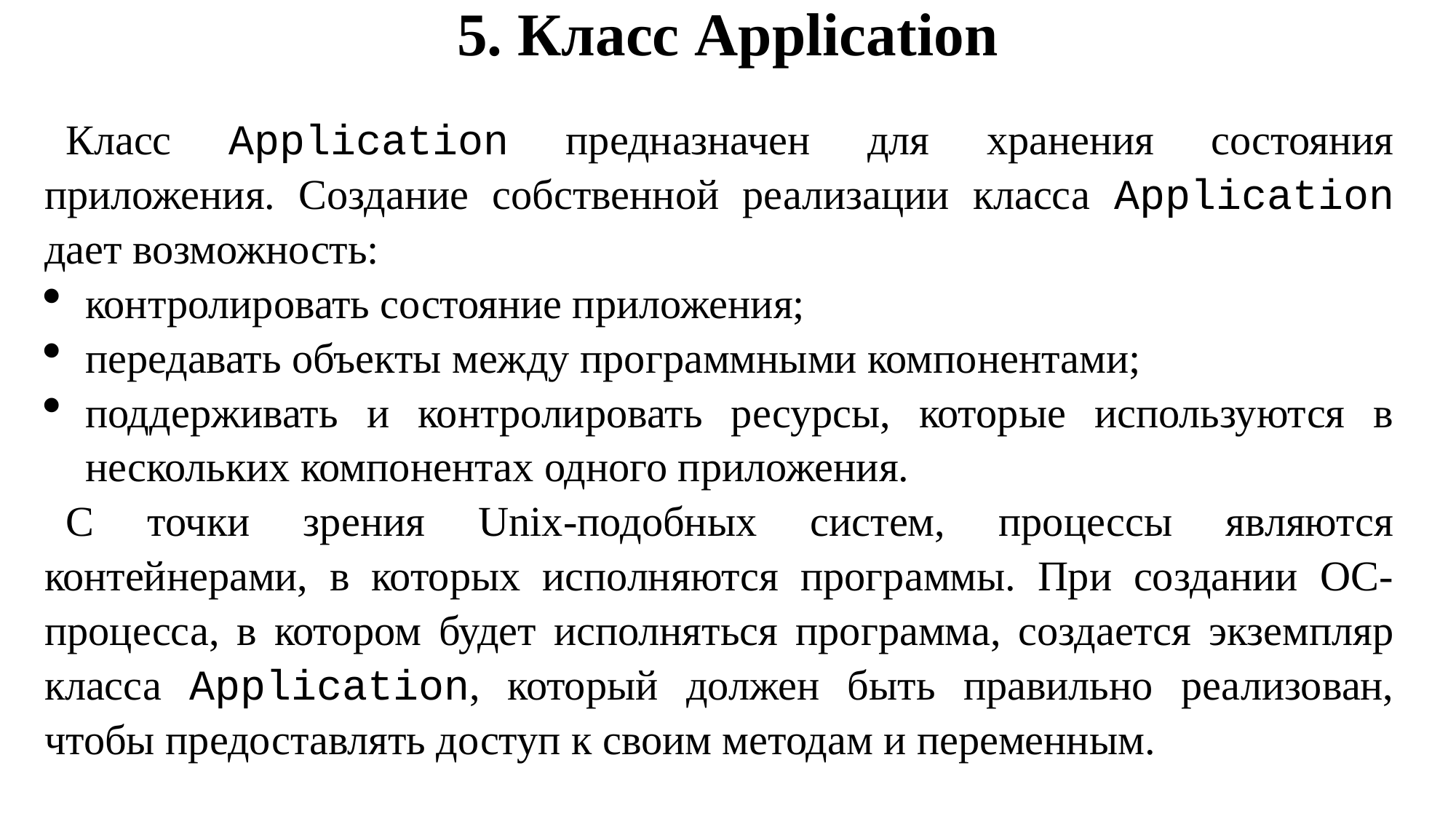

# 5. Класс Application
Класс Application предназначен для хранения состояния приложения. Создание собственной реализации класса Application дает возможность:
контролировать состояние приложения;
передавать объекты между программными компонентами;
поддерживать и контролировать ресурсы, которые используются в нескольких компонентах одного приложения.
С точки зрения Unix-подобных систем, процессы являются контейнерами, в которых исполняются программы. При создании ОС-процесса, в котором будет исполняться программа, создается экземпляр класса Application, который должен быть правильно реализован, чтобы предоставлять доступ к своим методам и переменным.